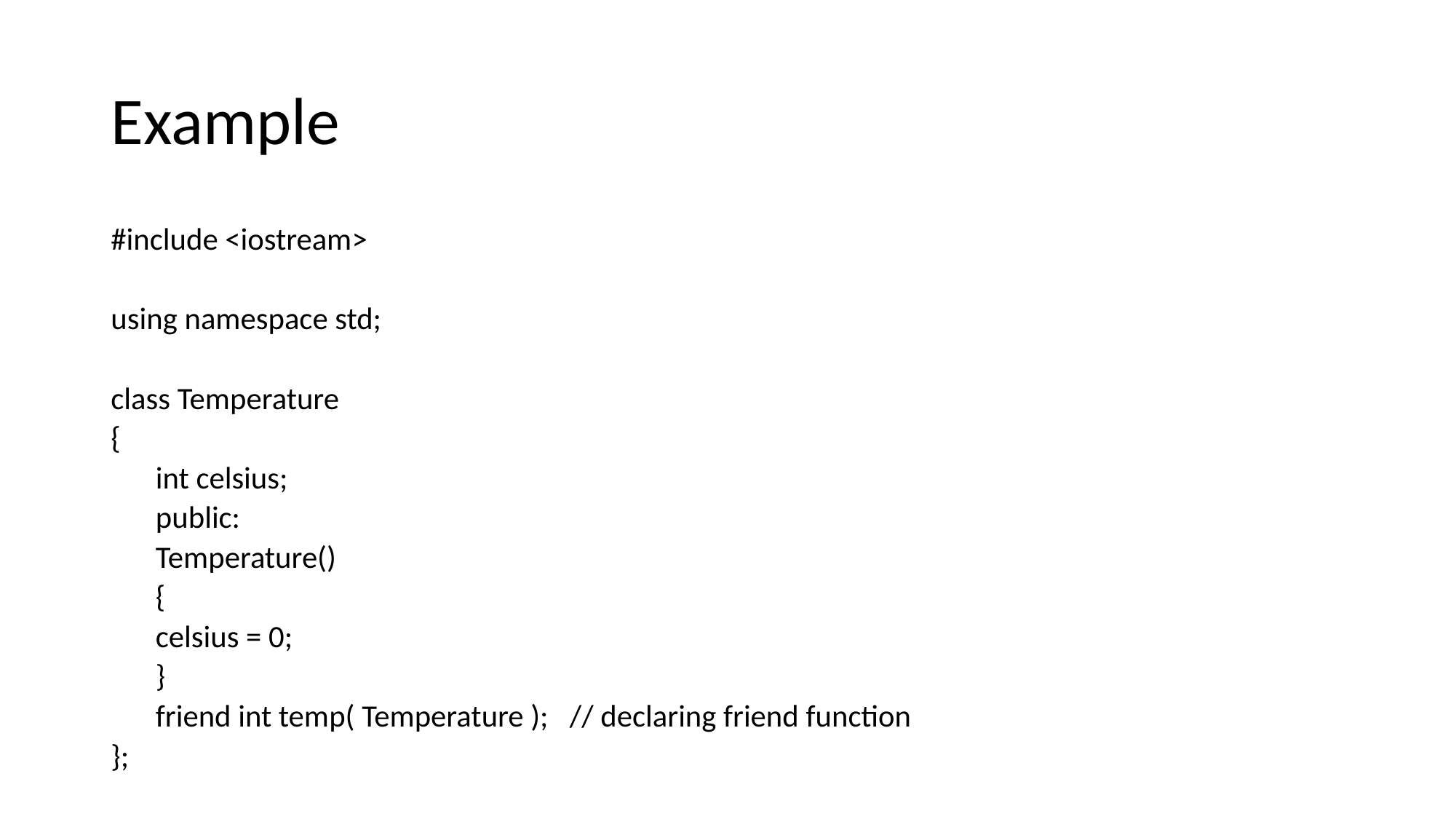

# Example
#include <iostream>

using namespace std;

class Temperature
{
	int celsius;
	public:
	Temperature()
	{
	celsius = 0;
	}
	friend int temp( Temperature );   // declaring friend function
};